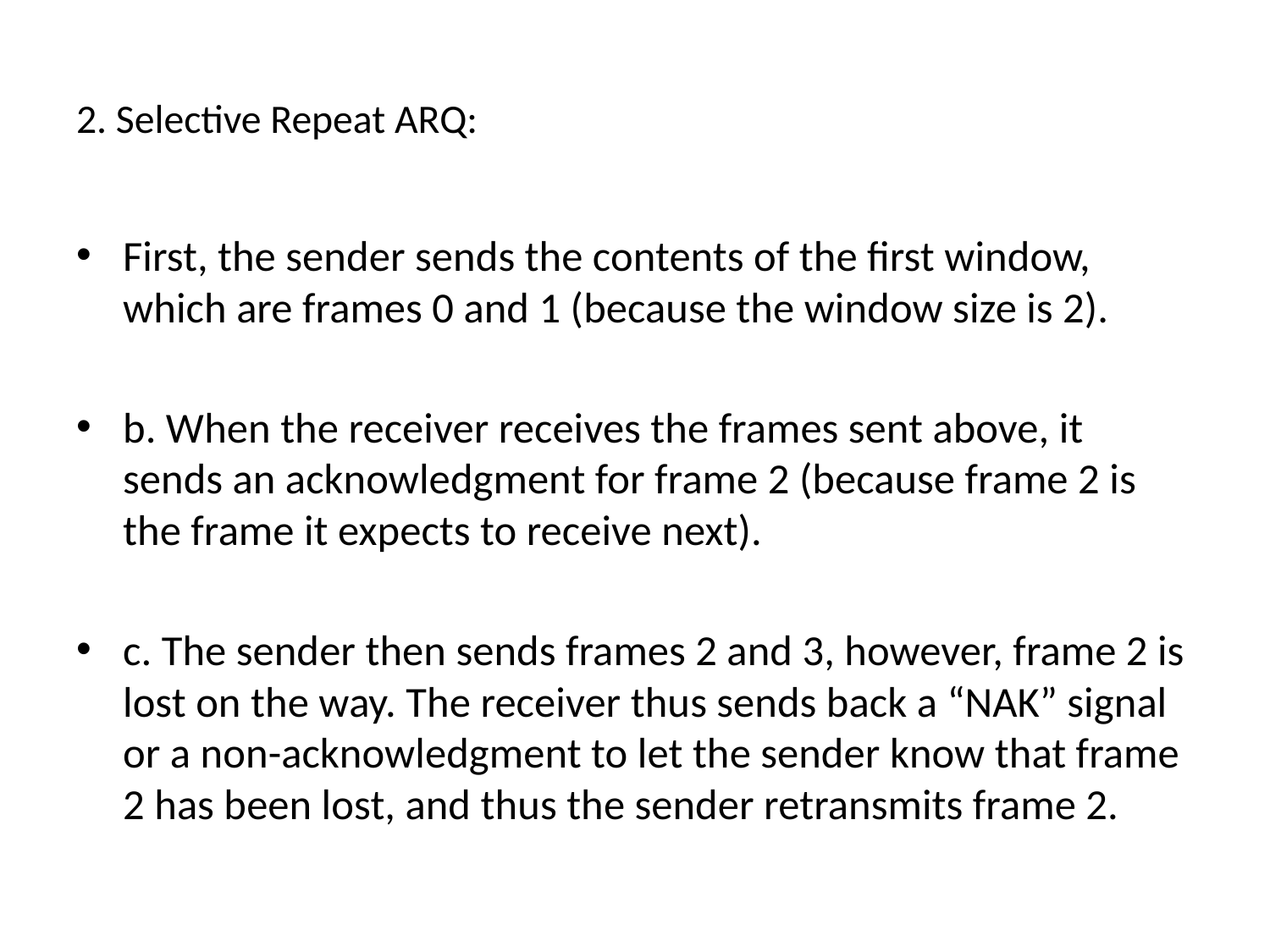

# 2. Selective Repeat ARQ:
First, the sender sends the contents of the first window, which are frames 0 and 1 (because the window size is 2).

b. When the receiver receives the frames sent above, it sends an acknowledgment for frame 2 (because frame 2 is the frame it expects to receive next).

c. The sender then sends frames 2 and 3, however, frame 2 is lost on the way. The receiver thus sends back a “NAK” signal or a non-acknowledgment to let the sender know that frame 2 has been lost, and thus the sender retransmits frame 2.